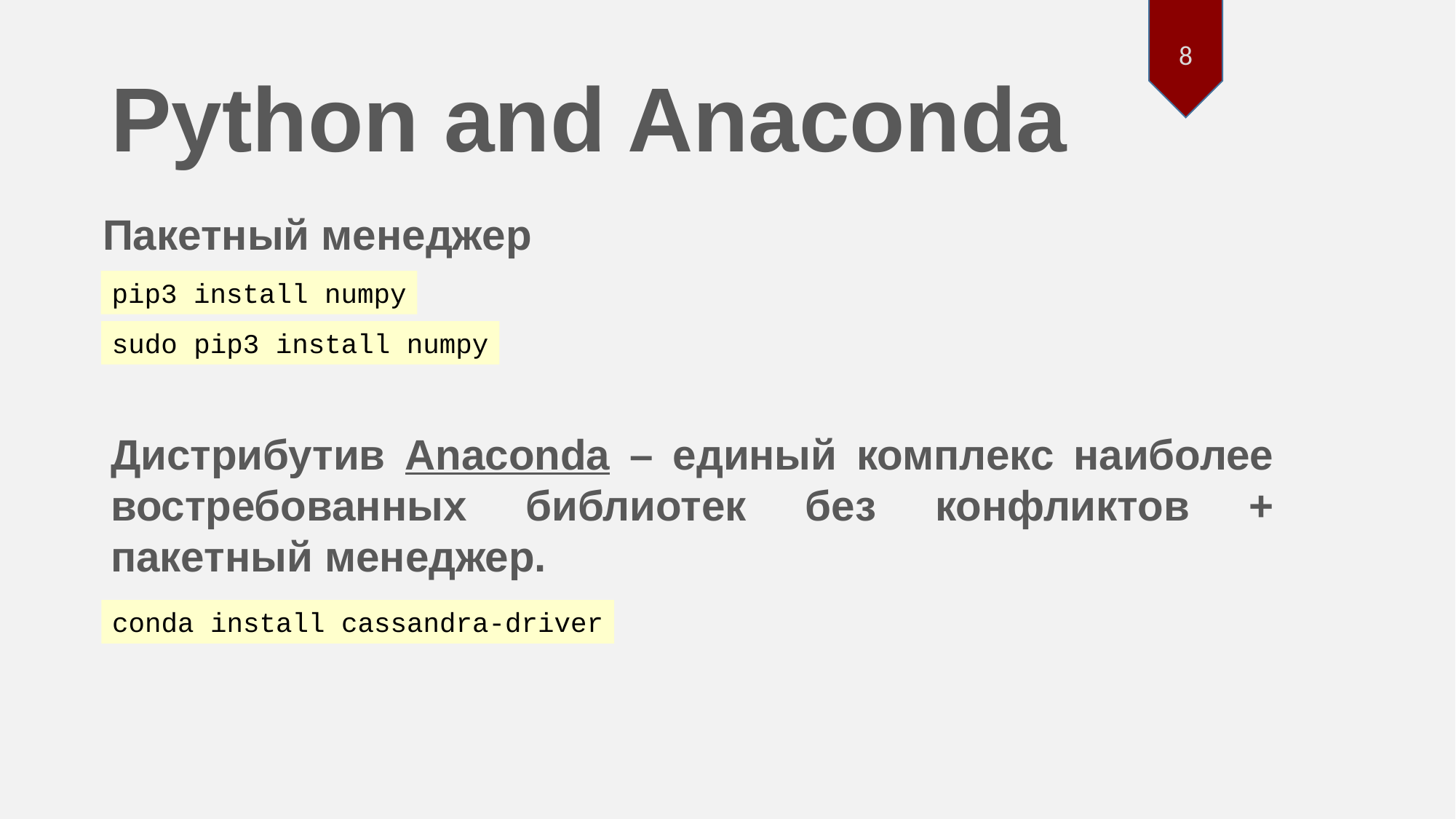

8
# Python and Anaconda
Пакетный менеджер
pip3 install numpy
sudo pip3 install numpy
Дистрибутив Anaconda – единый комплекс наиболее востребованных библиотек без конфликтов + пакетный менеджер.
conda install cassandra-driver